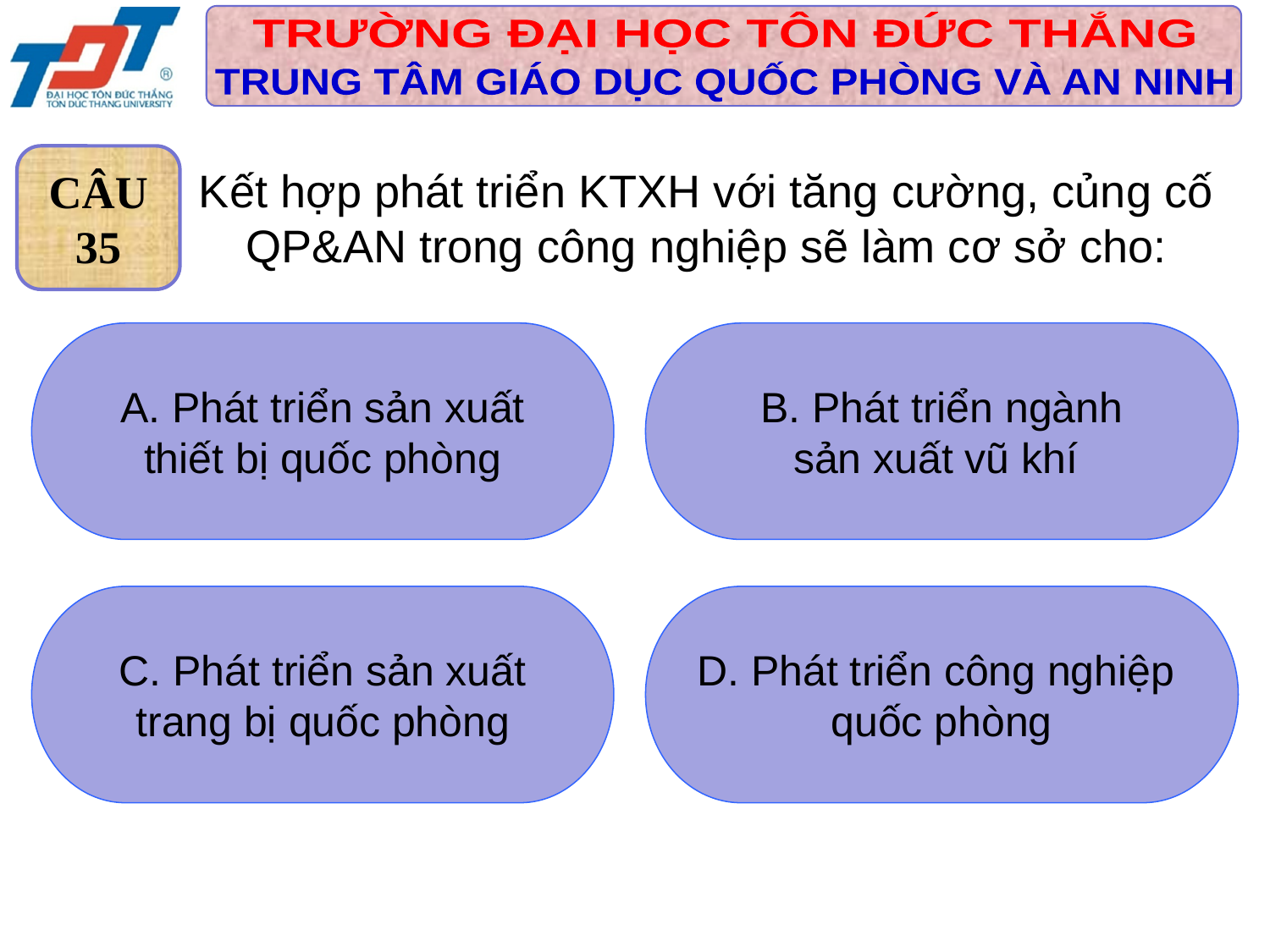

CÂU
35
Kết hợp phát triển KTXH với tăng cường, củng cố QP&AN trong công nghiệp sẽ làm cơ sở cho:
 A. Phát triển sản xuất
thiết bị quốc phòng
 B. Phát triển ngành
sản xuất vũ khí
 C. Phát triển sản xuất
trang bị quốc phòng
D. Phát triển công nghiệp
quốc phòng